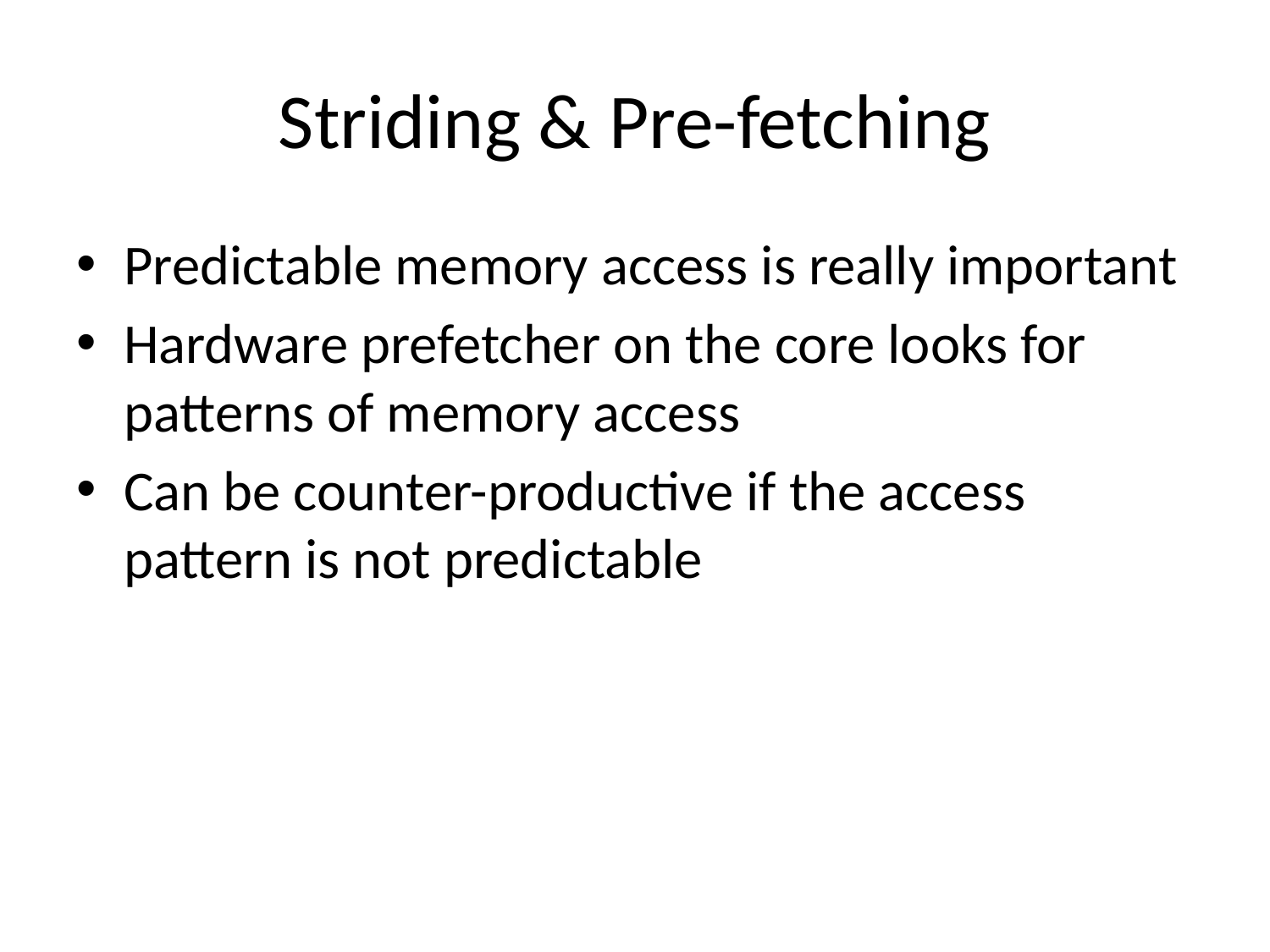

# Striding & Pre-fetching
Predictable memory access is really important
Hardware prefetcher on the core looks for patterns of memory access
Can be counter-productive if the access pattern is not predictable